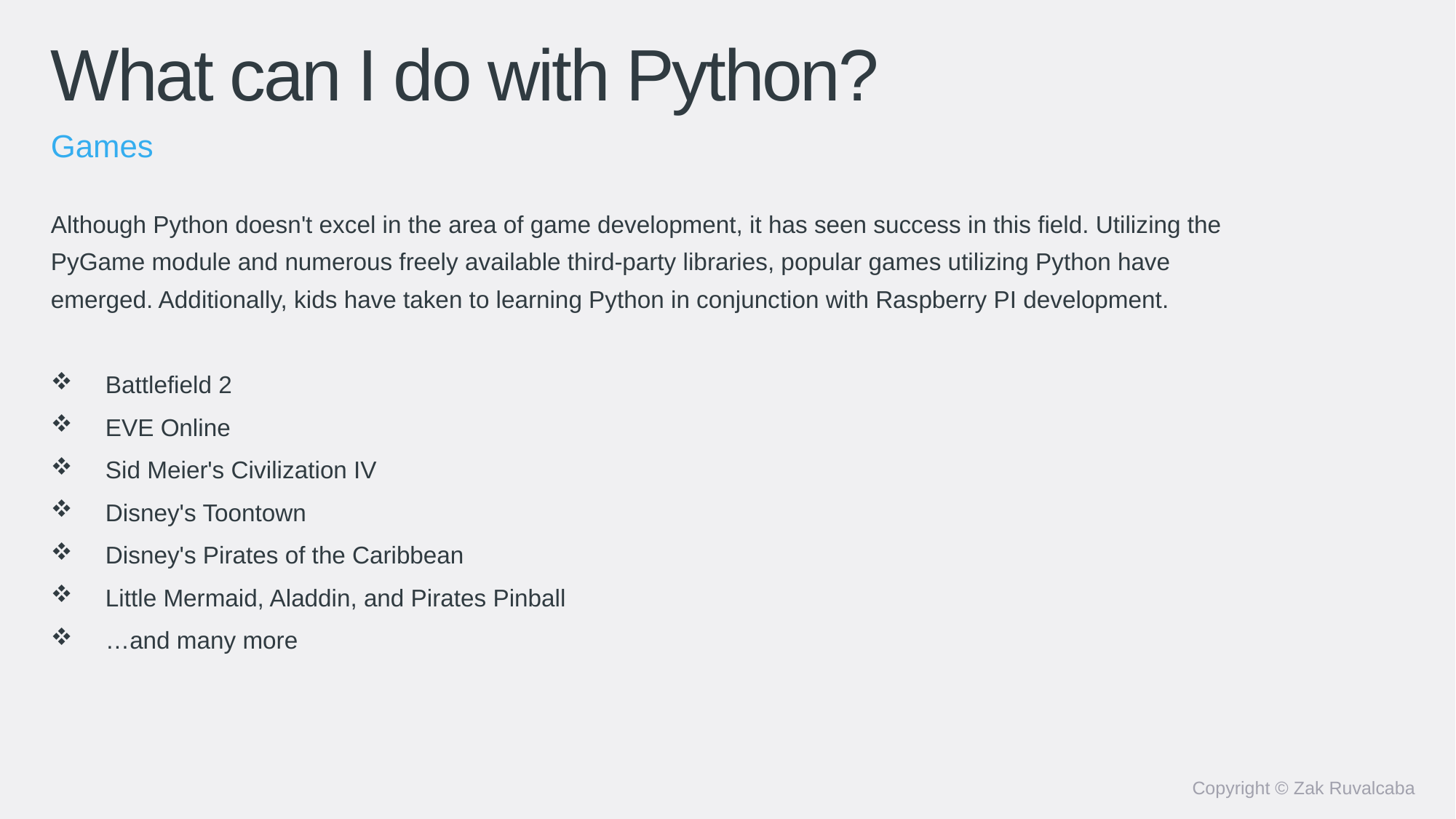

# What can I do with Python?
Games
Although Python doesn't excel in the area of game development, it has seen success in this field. Utilizing the PyGame module and numerous freely available third-party libraries, popular games utilizing Python have emerged. Additionally, kids have taken to learning Python in conjunction with Raspberry PI development.

Battlefield 2
EVE Online
Sid Meier's Civilization IV
Disney's Toontown
Disney's Pirates of the Caribbean
Little Mermaid, Aladdin, and Pirates Pinball
…and many more